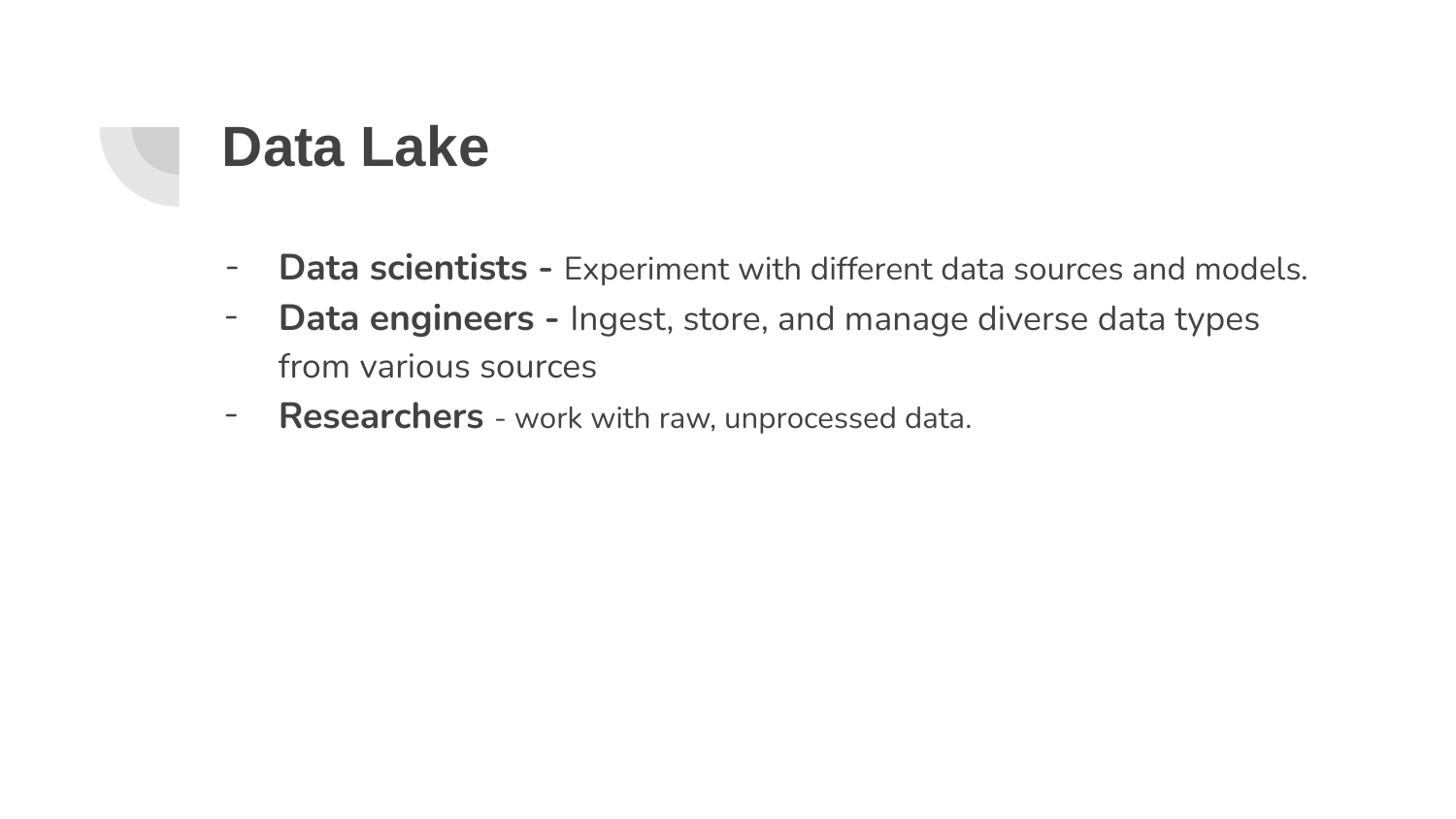

# Data Lake
Data scientists - Experiment with different data sources and models.
Data engineers - Ingest, store, and manage diverse data types from various sources
Researchers - work with raw, unprocessed data.